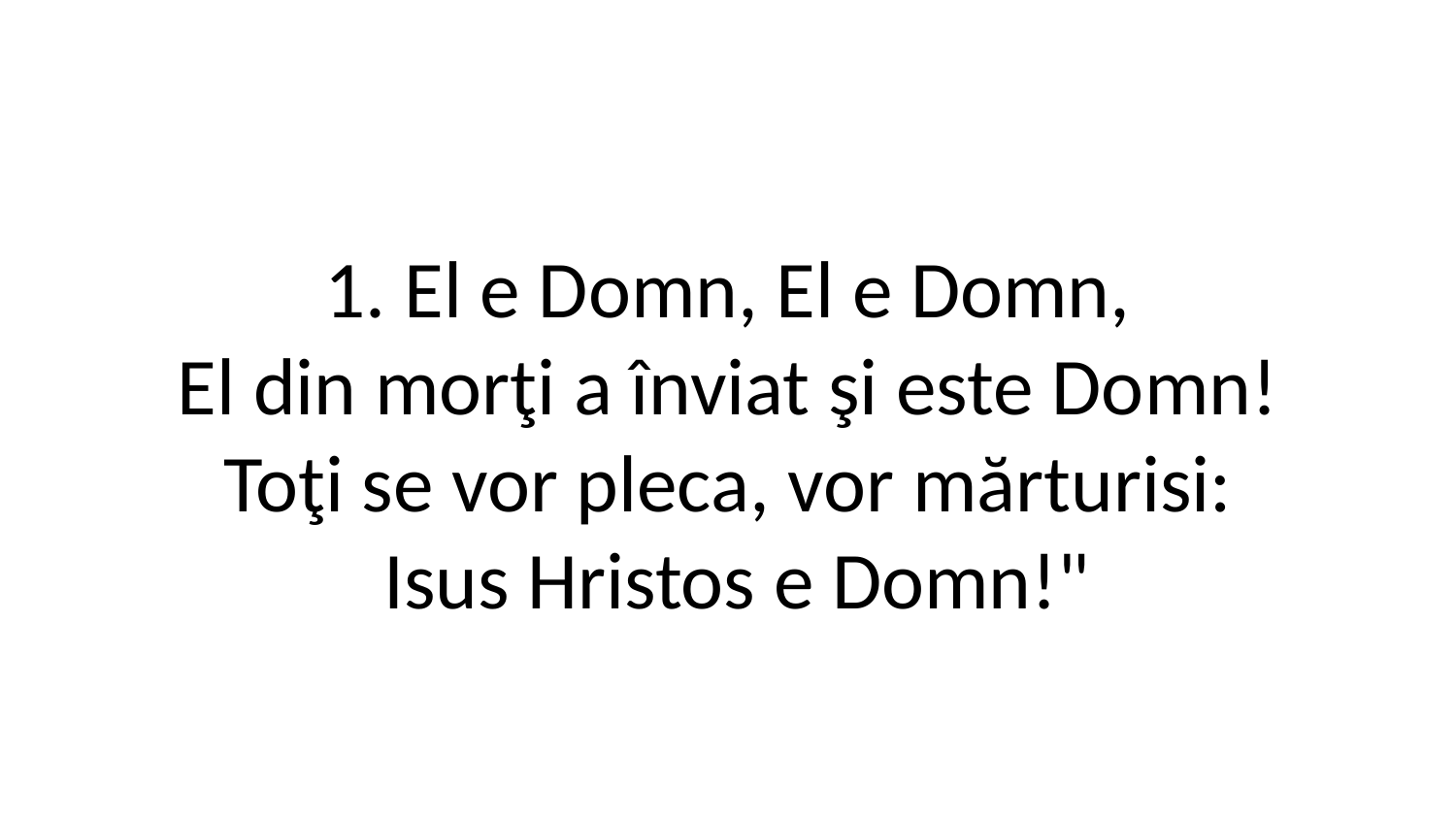

1. El e Domn, El e Domn,
El din morţi a înviat şi este Domn!
Toţi se vor pleca, vor mărturisi:
 Isus Hristos e Domn!"